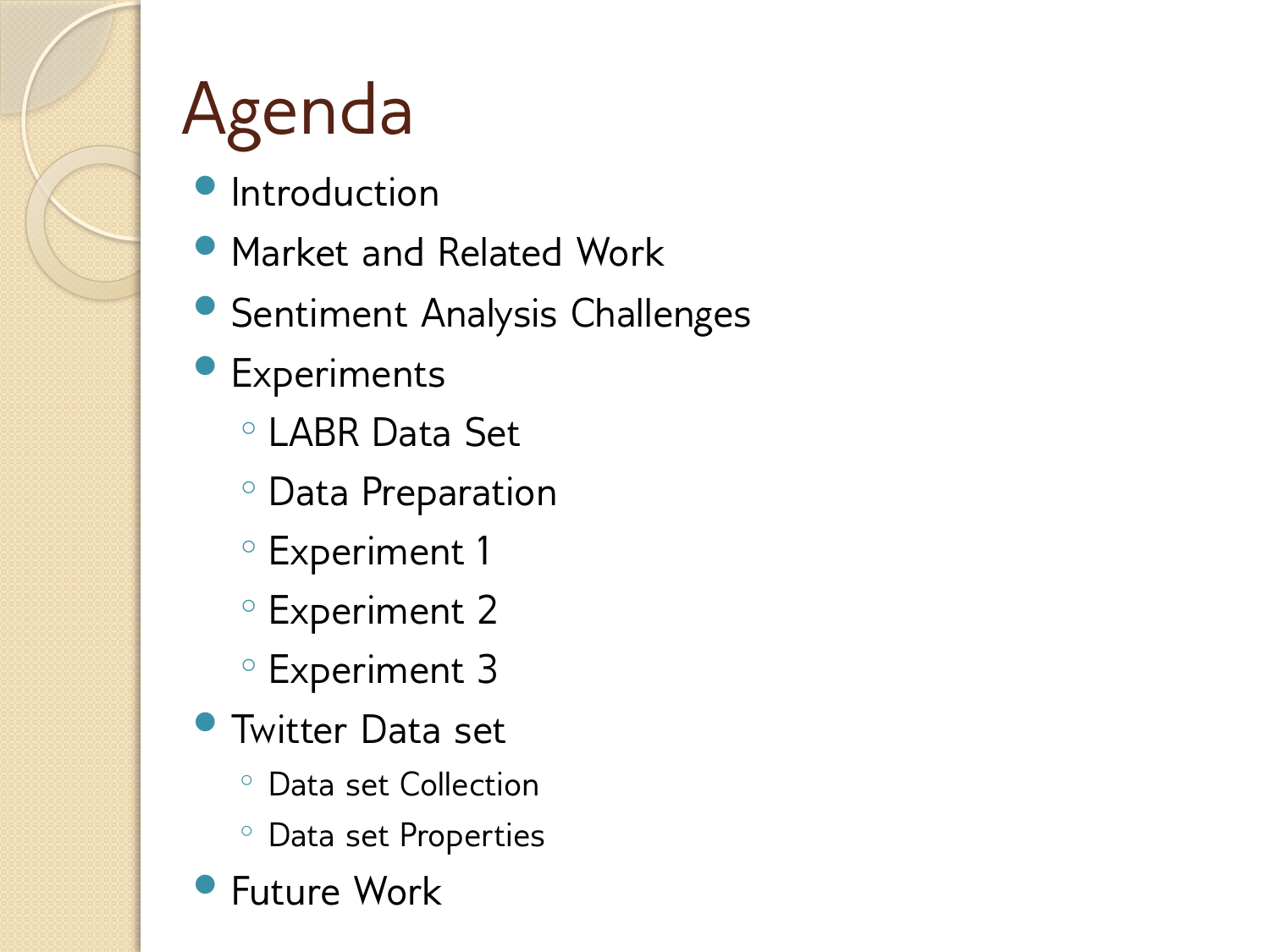

# Agenda
Introduction
Market and Related Work
Sentiment Analysis Challenges
Experiments
LABR Data Set
Data Preparation
Experiment 1
Experiment 2
Experiment 3
Twitter Data set
Data set Collection
Data set Properties
Future Work